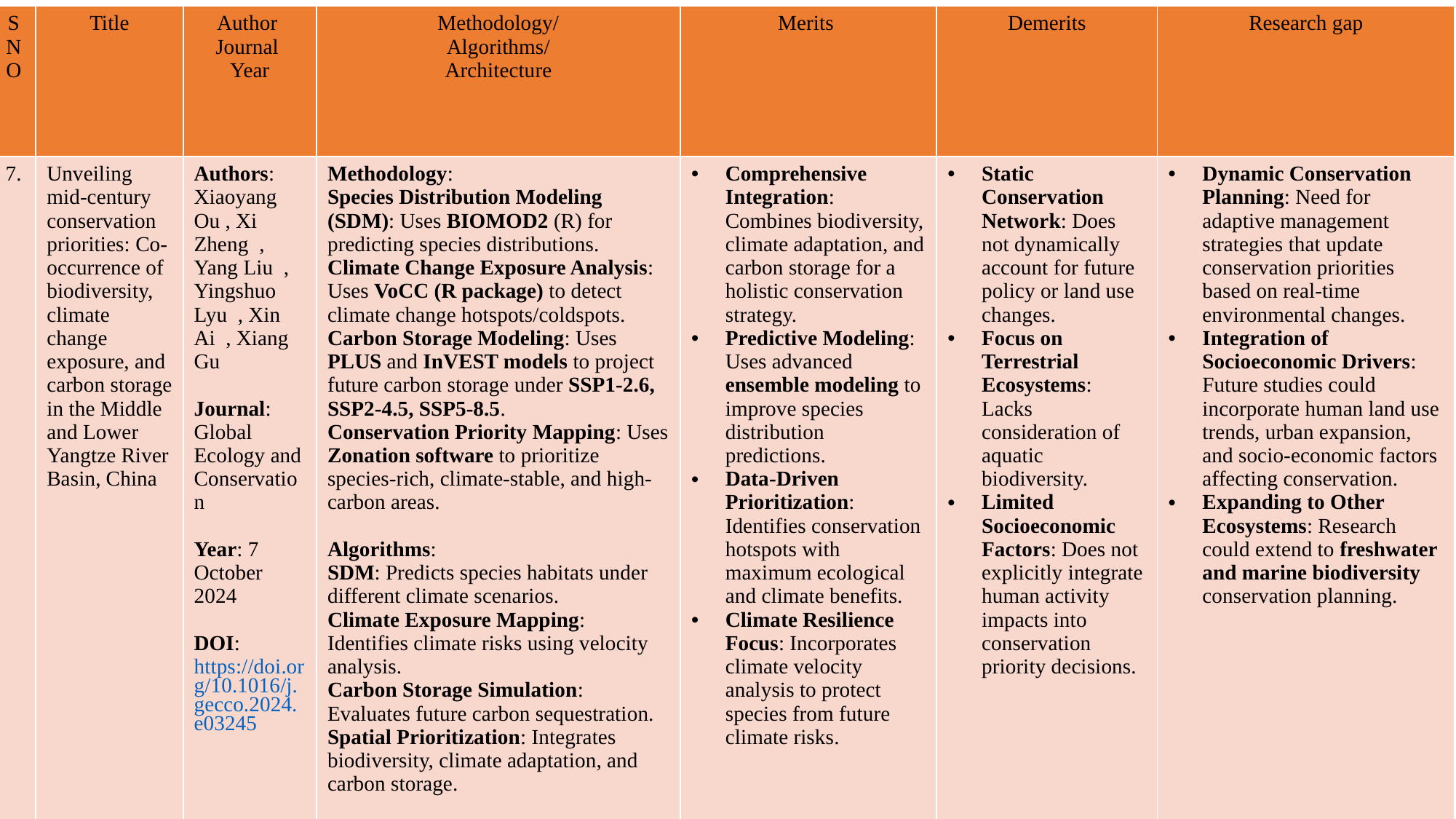

| S N O | Title | Author  Journal  Year | Methodology/ Algorithms/ Architecture | Merits | Demerits | Research gap |
| --- | --- | --- | --- | --- | --- | --- |
| 7. | Unveiling mid-century conservation priorities: Co-occurrence of biodiversity, climate change exposure, and carbon storage in the Middle and Lower Yangtze River Basin, China | Authors: Xiaoyang Ou , Xi Zheng  , Yang Liu  , Yingshuo Lyu  , Xin Ai  , Xiang Gu Journal: Global Ecology and Conservation Year: 7 October 2024 DOI: https://doi.org/10.1016/j.gecco.2024.e03245 | Methodology: Species Distribution Modeling (SDM): Uses BIOMOD2 (R) for predicting species distributions. Climate Change Exposure Analysis: Uses VoCC (R package) to detect climate change hotspots/coldspots. Carbon Storage Modeling: Uses PLUS and InVEST models to project future carbon storage under SSP1-2.6, SSP2-4.5, SSP5-8.5. Conservation Priority Mapping: Uses Zonation software to prioritize species-rich, climate-stable, and high-carbon areas. Algorithms: SDM: Predicts species habitats under different climate scenarios. Climate Exposure Mapping: Identifies climate risks using velocity analysis. Carbon Storage Simulation: Evaluates future carbon sequestration. Spatial Prioritization: Integrates biodiversity, climate adaptation, and carbon storage. Architecture: BIOMOD2 (R): Uses multiple ML algorithms (GLM, RF, MaxEnt, ANN, CTA, FDA, GBM, SRE) for species modeling. VoCC (R package): Maps climate change risks. PLUS Model: Simulates land use changes. InVEST Model: Estimates carbon storage. Zonation Software: Ranks conservation areas. | Comprehensive Integration: Combines biodiversity, climate adaptation, and carbon storage for a holistic conservation strategy. Predictive Modeling: Uses advanced ensemble modeling to improve species distribution predictions. Data-Driven Prioritization: Identifies conservation hotspots with maximum ecological and climate benefits. Climate Resilience Focus: Incorporates climate velocity analysis to protect species from future climate risks. | Static Conservation Network: Does not dynamically account for future policy or land use changes. Focus on Terrestrial Ecosystems: Lacks consideration of aquatic biodiversity. Limited Socioeconomic Factors: Does not explicitly integrate human activity impacts into conservation priority decisions. | Dynamic Conservation Planning: Need for adaptive management strategies that update conservation priorities based on real-time environmental changes. Integration of Socioeconomic Drivers: Future studies could incorporate human land use trends, urban expansion, and socio-economic factors affecting conservation. Expanding to Other Ecosystems: Research could extend to freshwater and marine biodiversity conservation planning. |
#